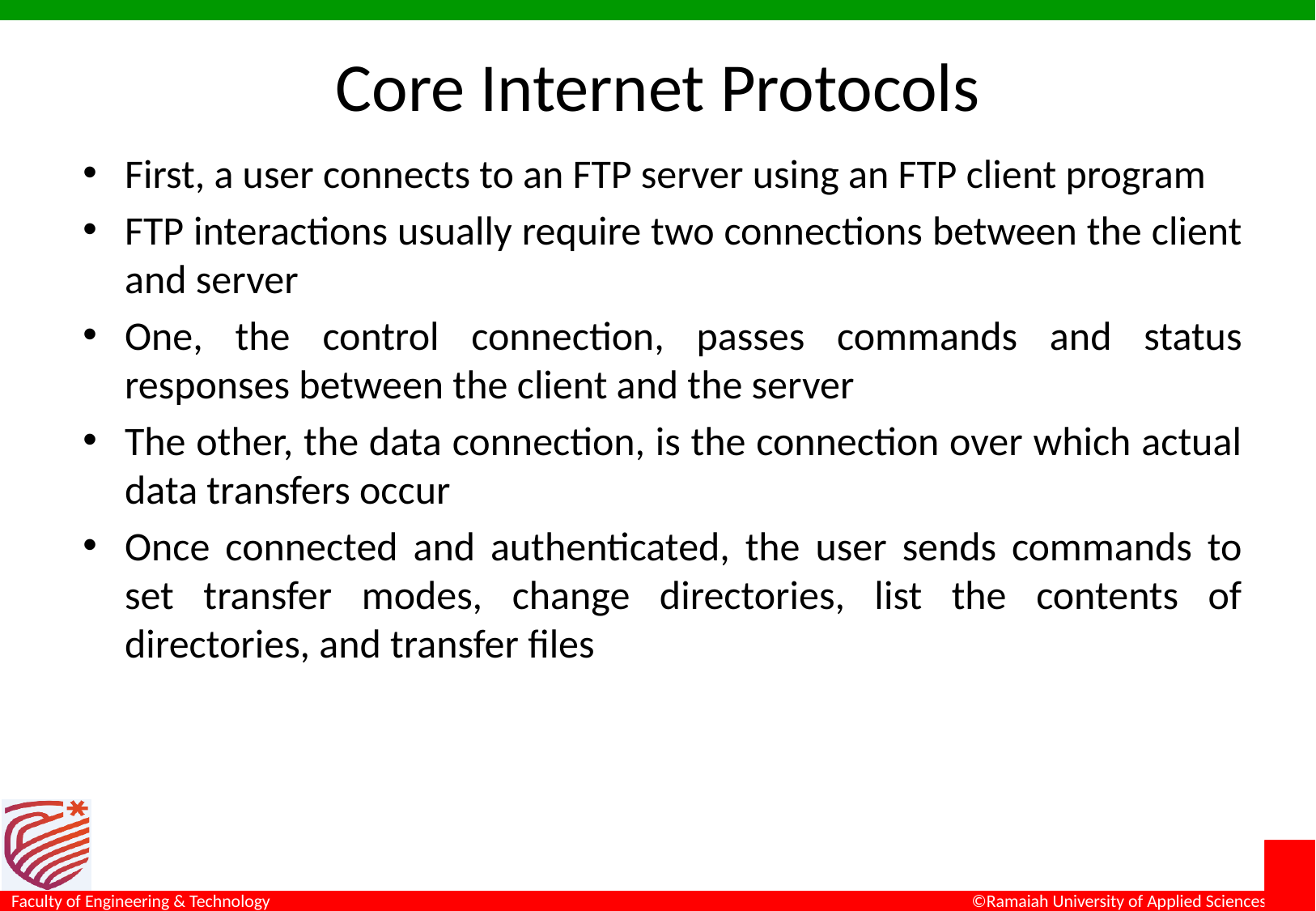

# Core Internet Protocols
First, a user connects to an FTP server using an FTP client program
FTP interactions usually require two connections between the client and server
One, the control connection, passes commands and status responses between the client and the server
The other, the data connection, is the connection over which actual data transfers occur
Once connected and authenticated, the user sends commands to set transfer modes, change directories, list the contents of directories, and transfer files